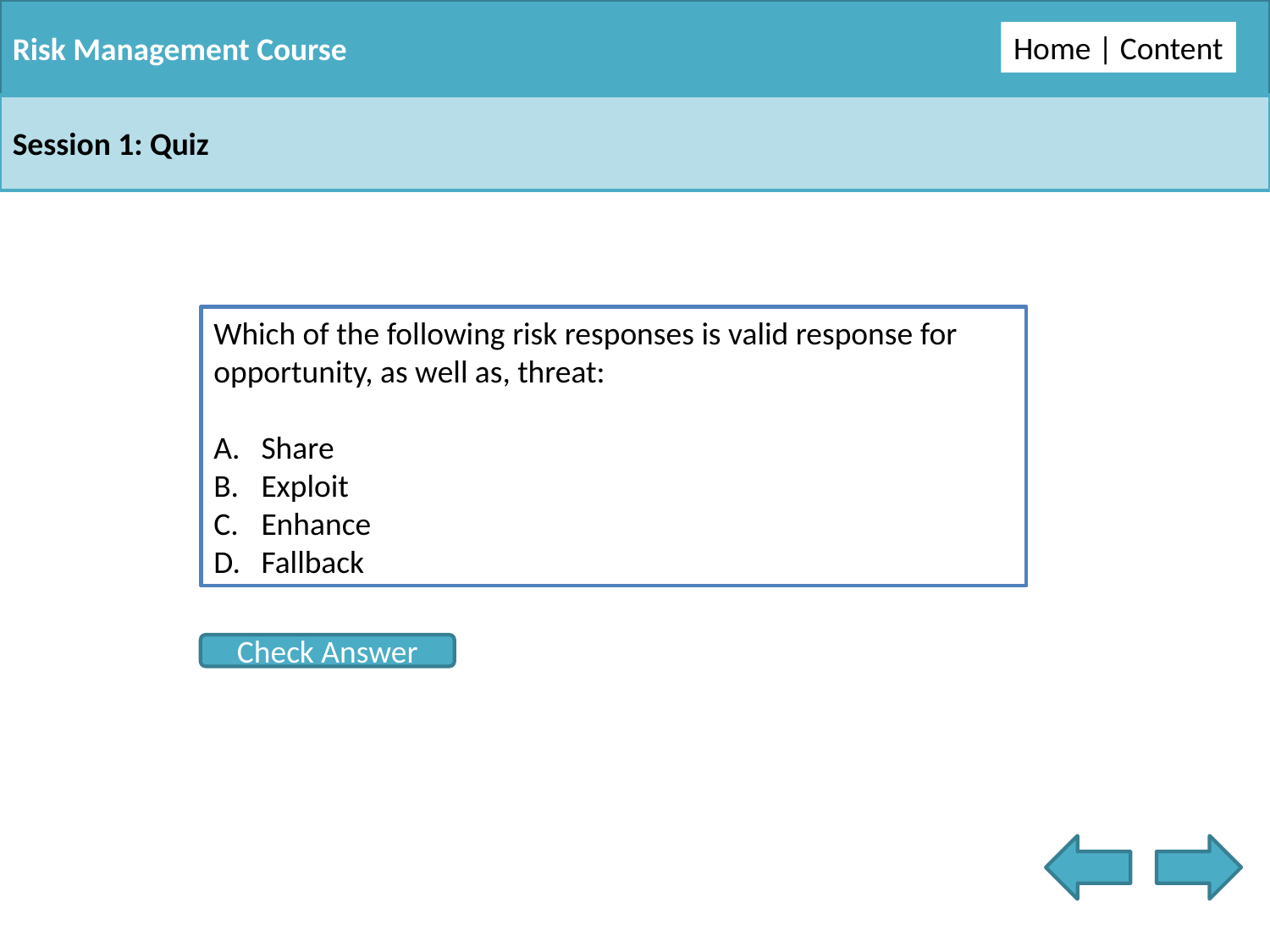

Risk Management Course
Home | Content
Session 1: Quiz
Which of the following risk responses is valid response for opportunity, as well as, threat:

Share
Exploit
Enhance
Fallback
Check Answer